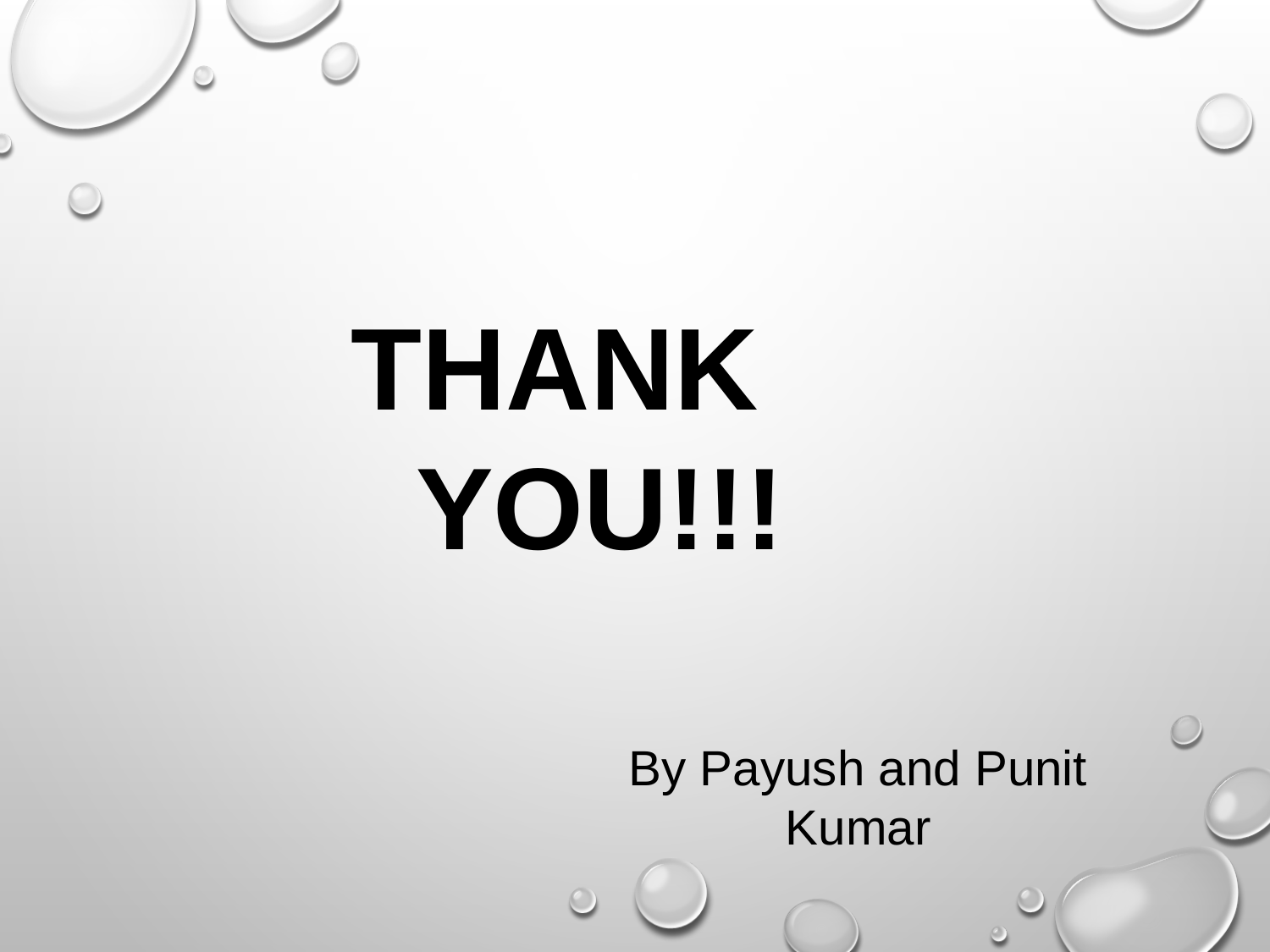

THANK
  YOU!!!

By Payush and Punit Kumar